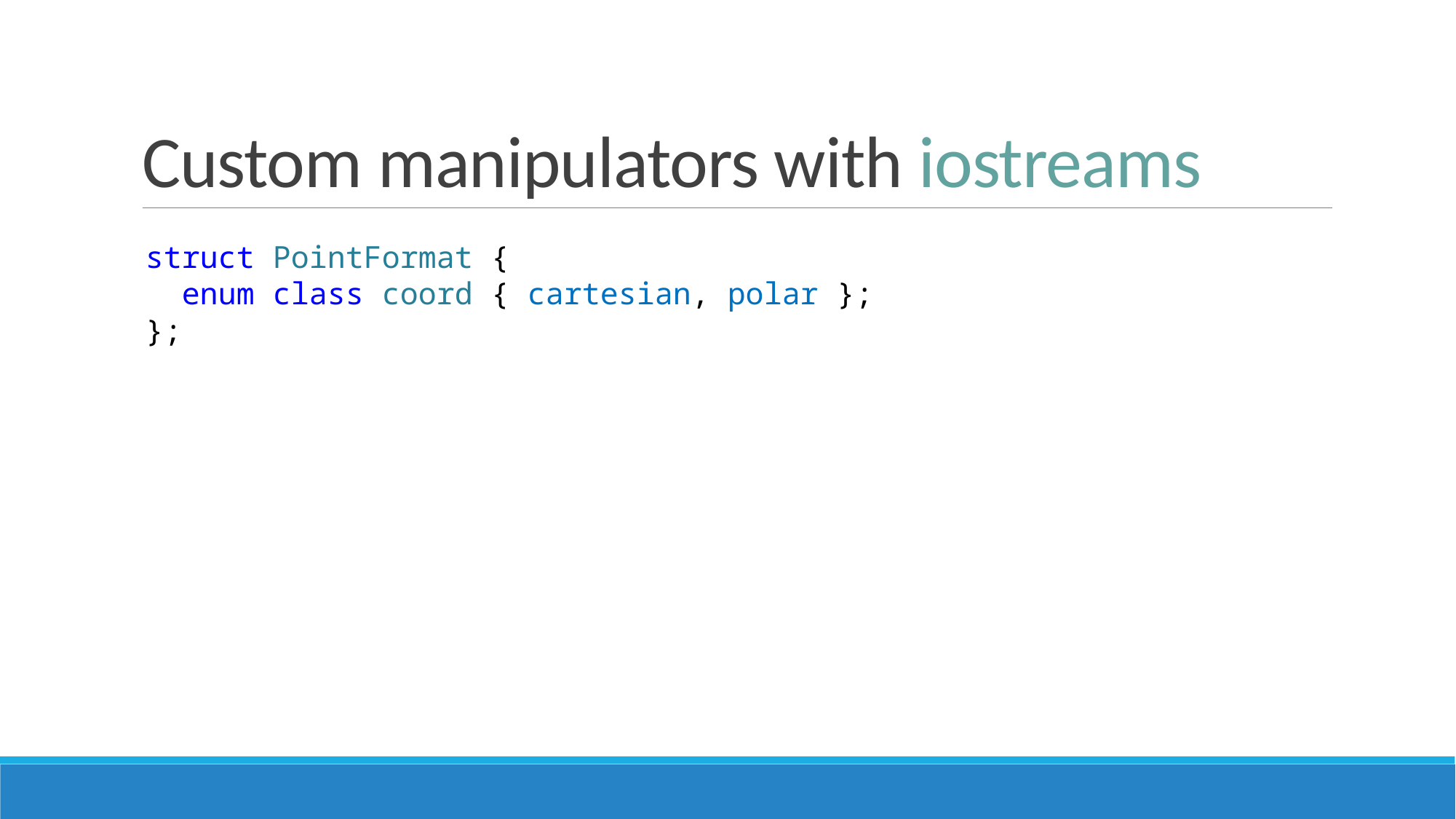

# Custom manipulators with iostreams
struct PointFormat {
  enum class coord { cartesian, polar };
};